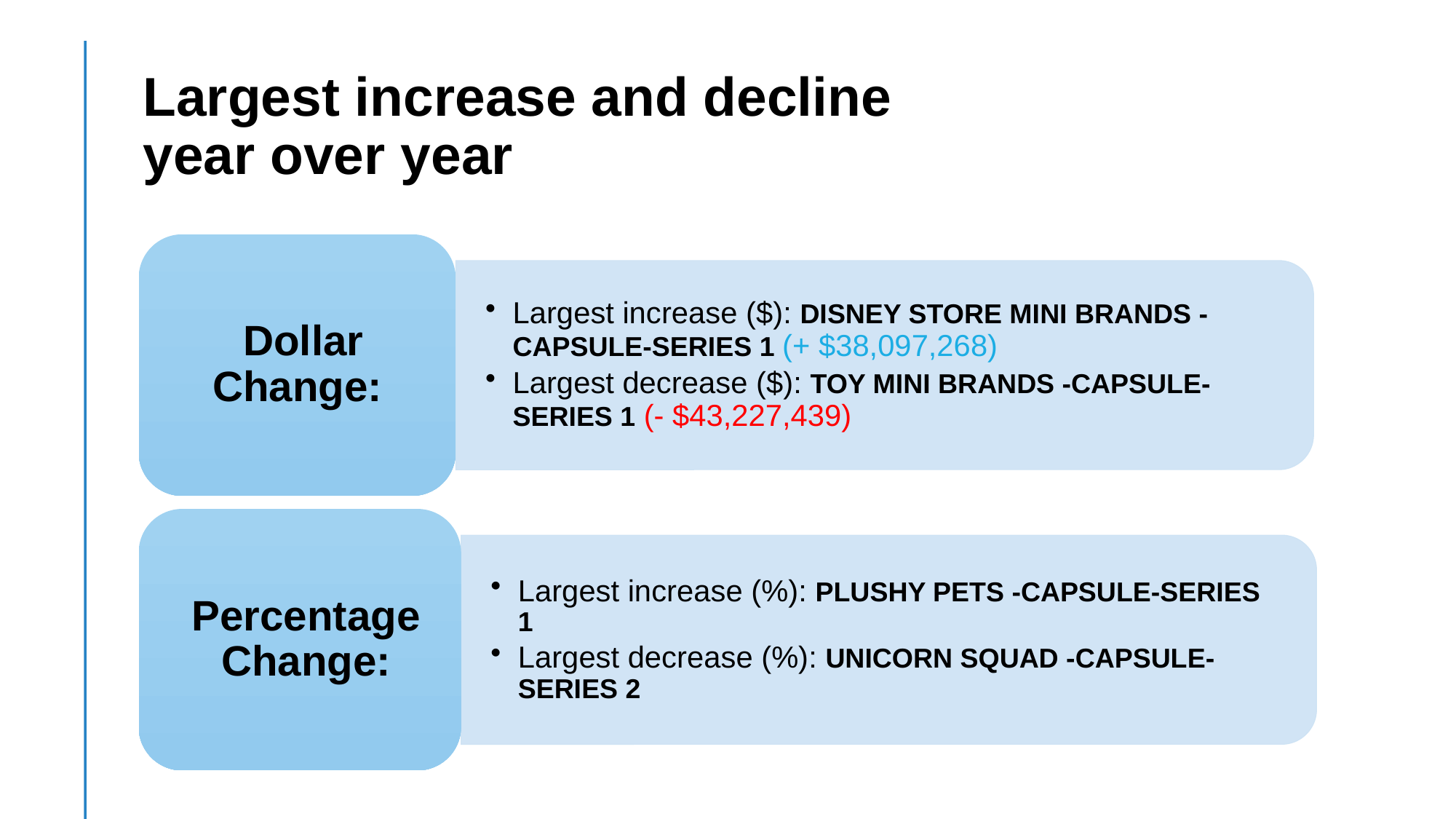

# Largest increase and decline year over year
Largest increase ($): DISNEY STORE MINI BRANDS -CAPSULE-SERIES 1 (+ $38,097,268)
Largest decrease ($): TOY MINI BRANDS -CAPSULE-SERIES 1 (- $43,227,439)
Dollar Change:
Largest increase (%): PLUSHY PETS -CAPSULE-SERIES 1
Largest decrease (%): UNICORN SQUAD -CAPSULE-SERIES 2
Percentage Change: